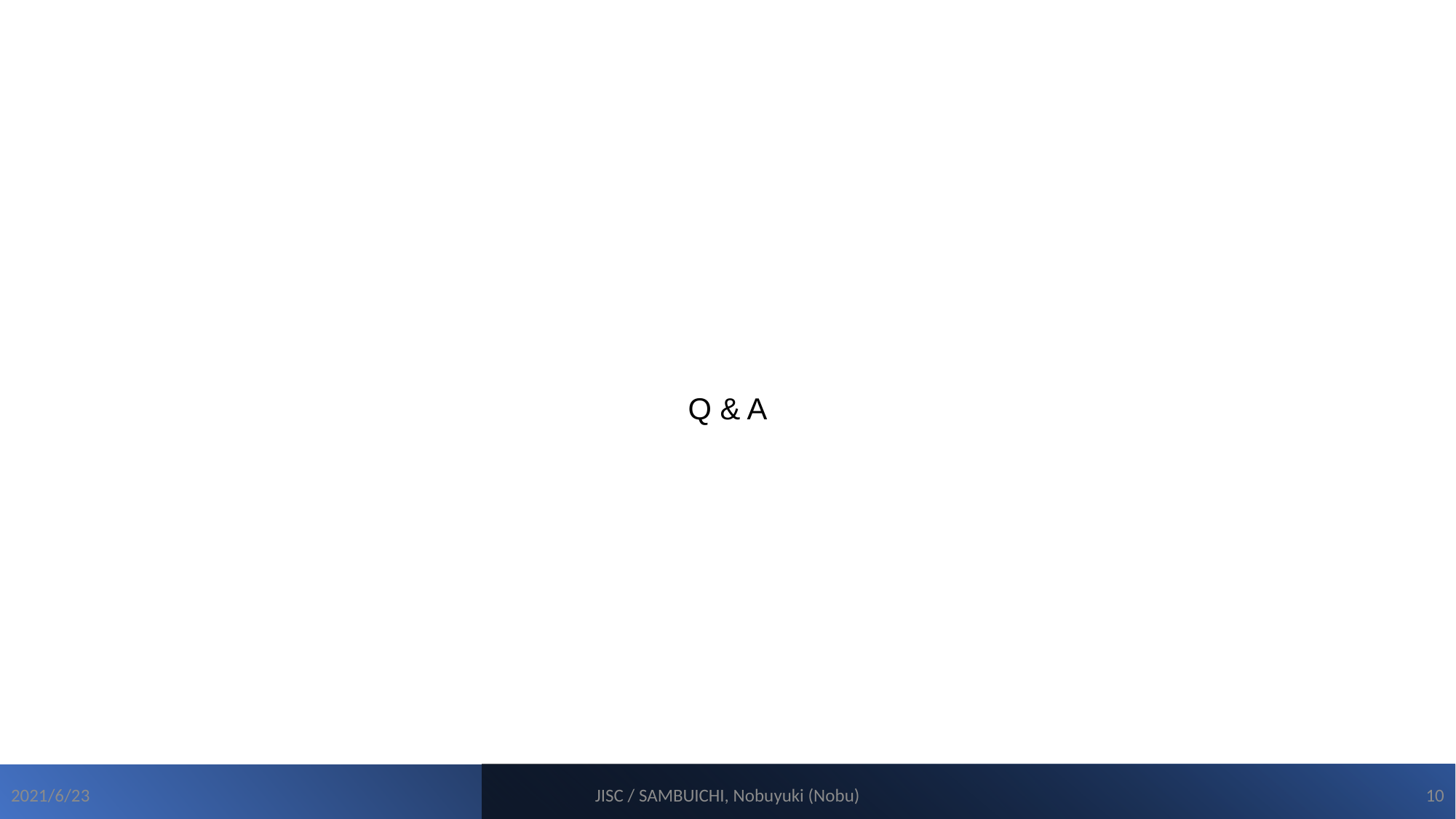

Q & A

10
2021/6/23
JISC / SAMBUICHI, Nobuyuki (Nobu)